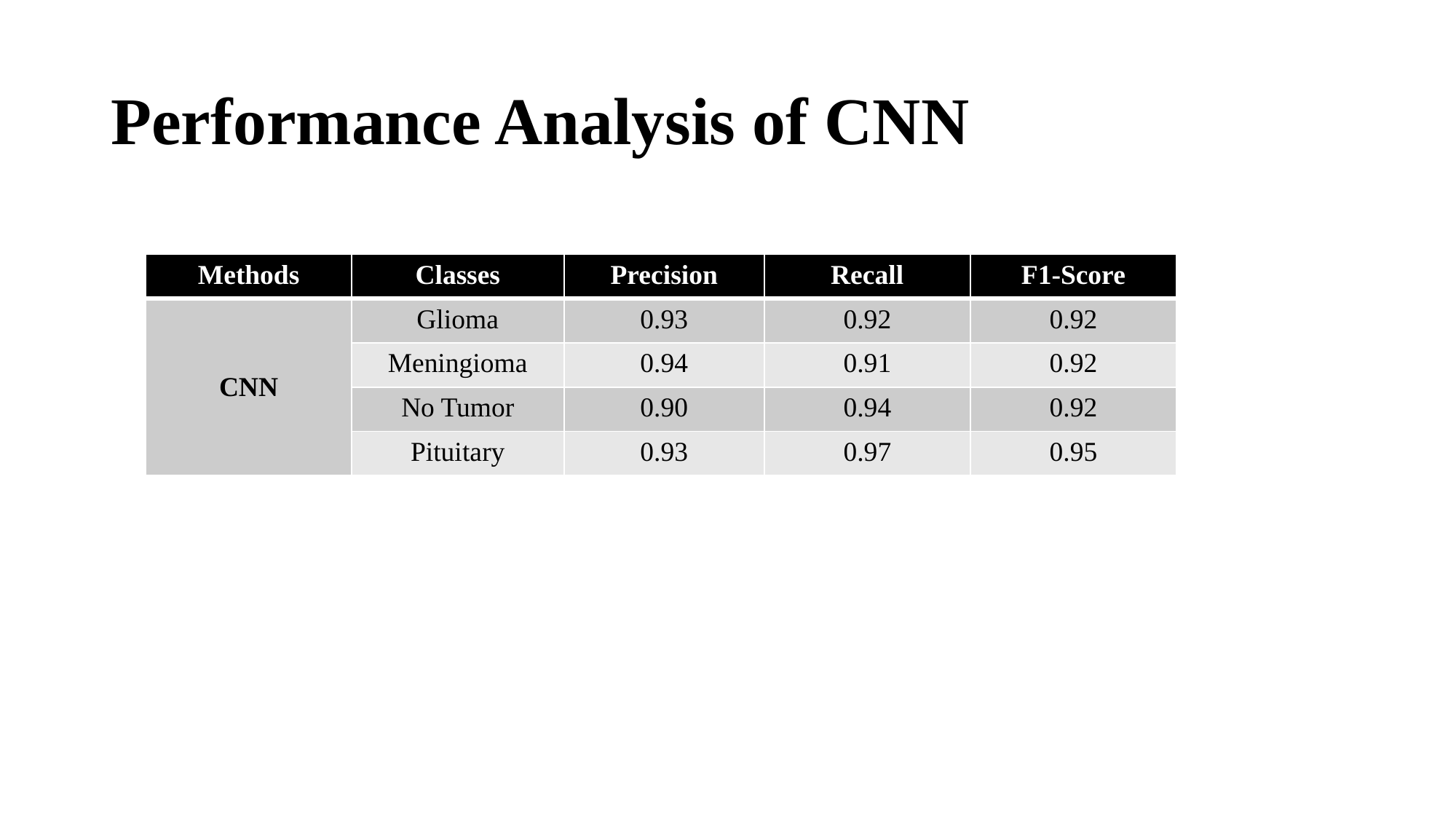

# Performance Analysis of CNN
| Methods | Classes | Precision | Recall | F1-Score |
| --- | --- | --- | --- | --- |
| CNN | Glioma | 0.93 | 0.92 | 0.92 |
|  | Meningioma | 0.94 | 0.91 | 0.92 |
|  | No Tumor | 0.90 | 0.94 | 0.92 |
|  | Pituitary | 0.93 | 0.97 | 0.95 |